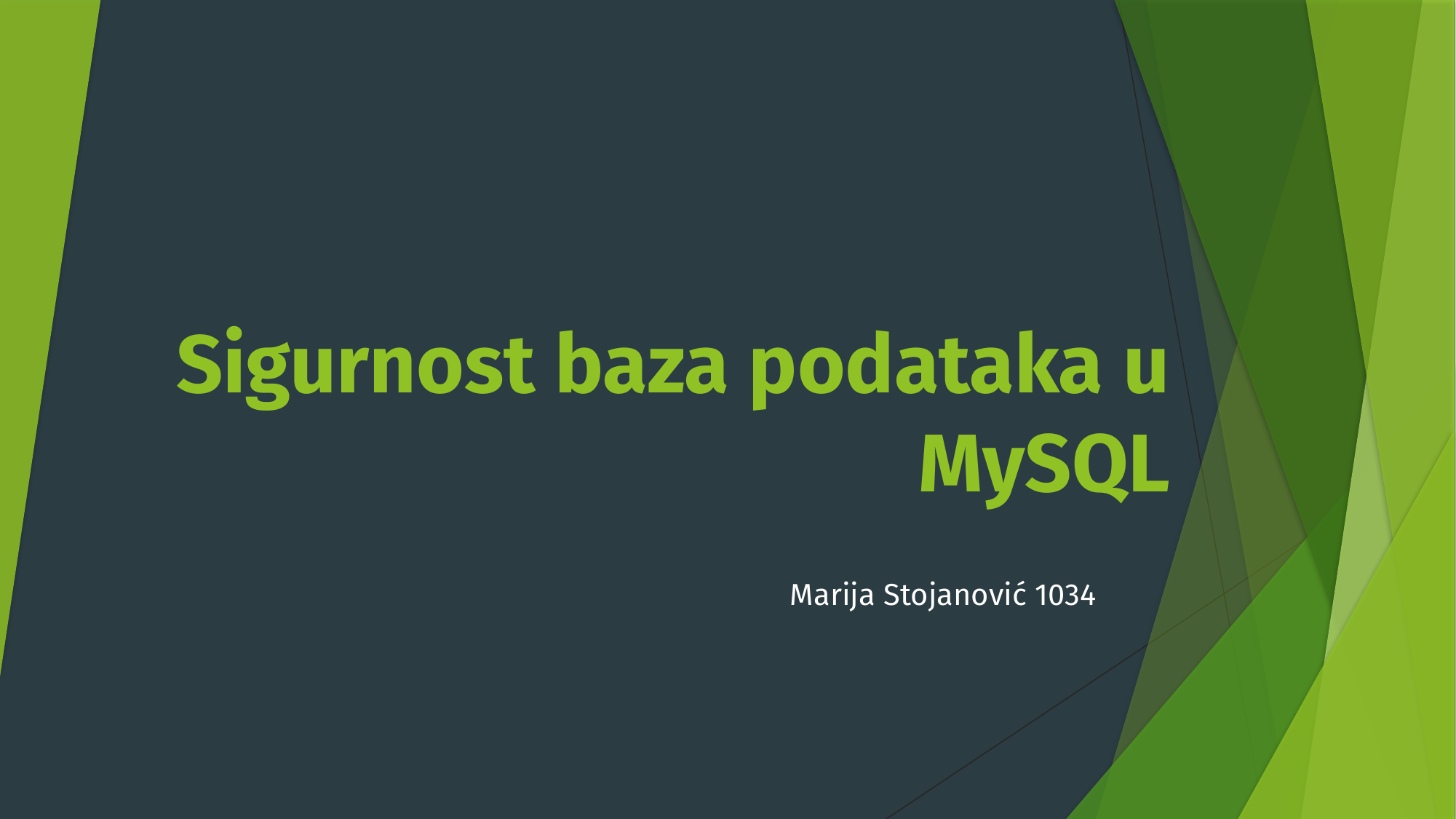

# Sigurnost baza podataka u MySQL
Marija Stojanović 1034